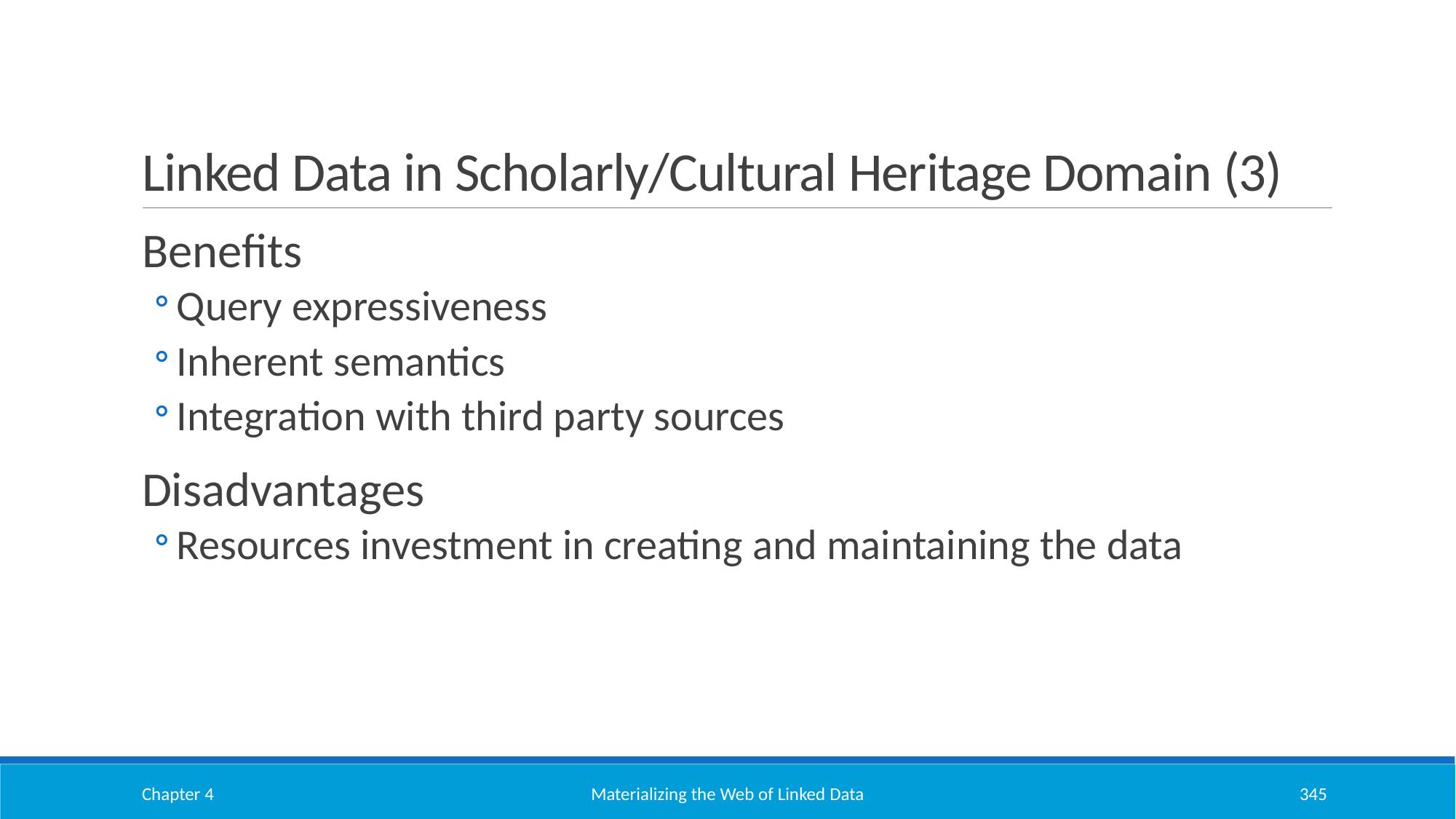

# Linked Data in Scholarly/Cultural Heritage Domain (3)
Benefits
Query expressiveness
Inherent semantics
Integration with third party sources
Disadvantages
Resources investment in creating and maintaining the data
Chapter 4
Materializing the Web of Linked Data
345